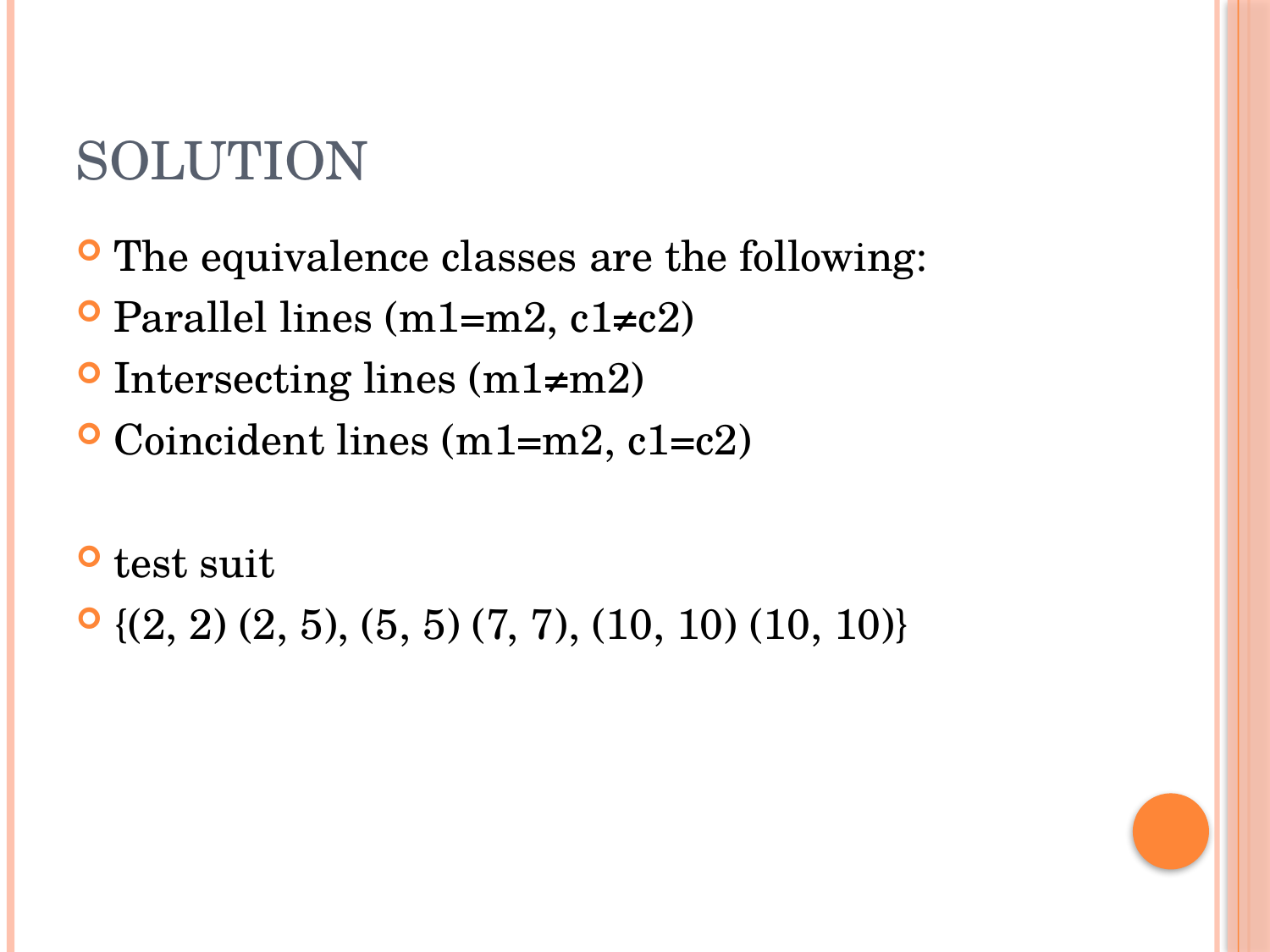

# Solution
The equivalence classes are the following:
Parallel lines (m1=m2, c1≠c2)
Intersecting lines (m1≠m2)
Coincident lines (m1=m2, c1=c2)

test suit
{(2, 2) (2, 5), (5, 5) (7, 7), (10, 10) (10, 10)}